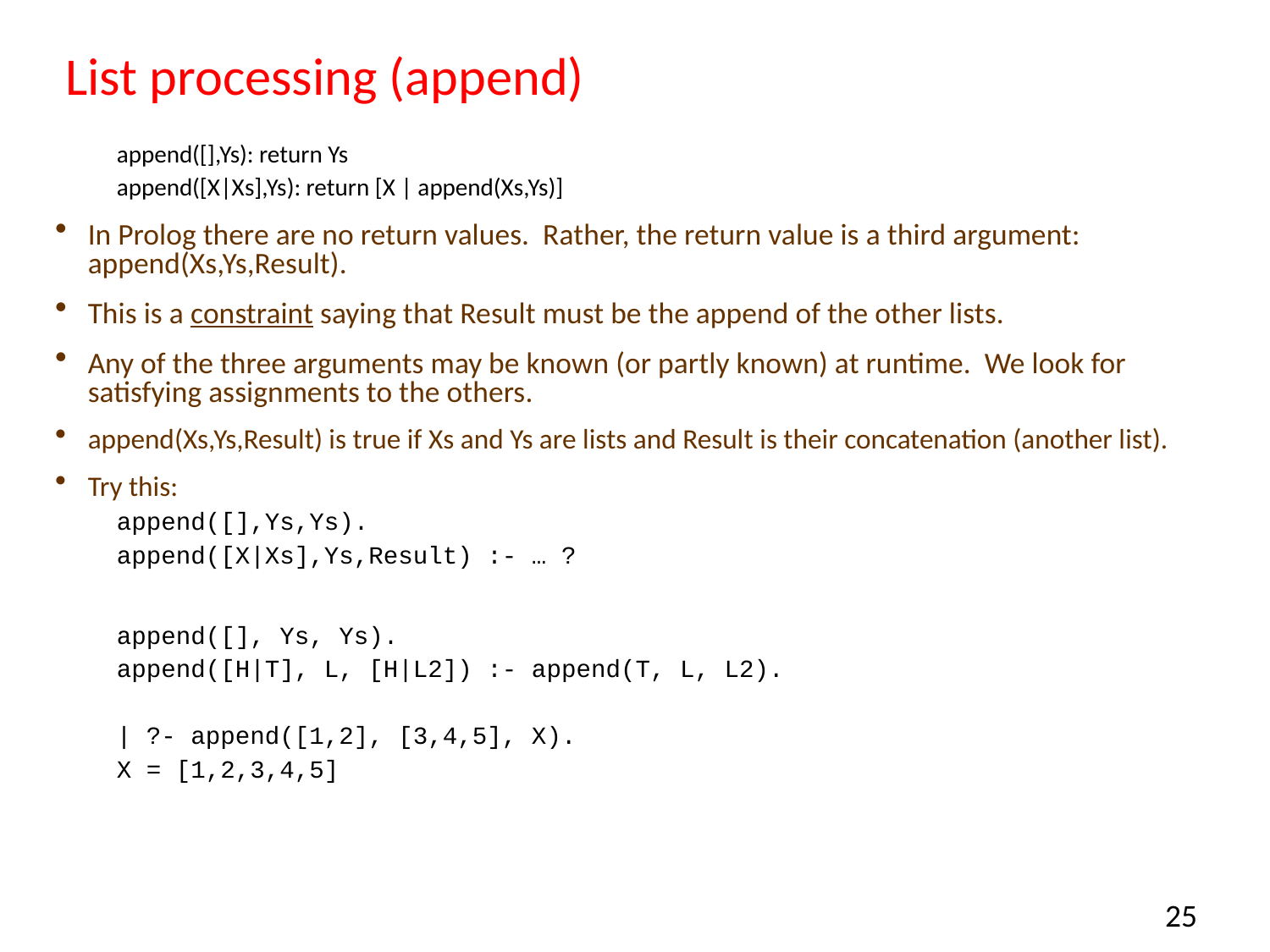

# List processing (append)
append([],Ys): return Ys
append([X|Xs],Ys): return [X | append(Xs,Ys)]
In Prolog there are no return values.  Rather, the return value is a third argument: append(Xs,Ys,Result).
This is a constraint saying that Result must be the append of the other lists.
Any of the three arguments may be known (or partly known) at runtime.  We look for satisfying assignments to the others.
append(Xs,Ys,Result) is true if Xs and Ys are lists and Result is their concatenation (another list).
Try this:
append([],Ys,Ys).
append([X|Xs],Ys,Result) :- … ?

append([], Ys, Ys).
append([H|T], L, [H|L2]) :- append(T, L, L2).

| ?- append([1,2], [3,4,5], X).
X = [1,2,3,4,5]
25